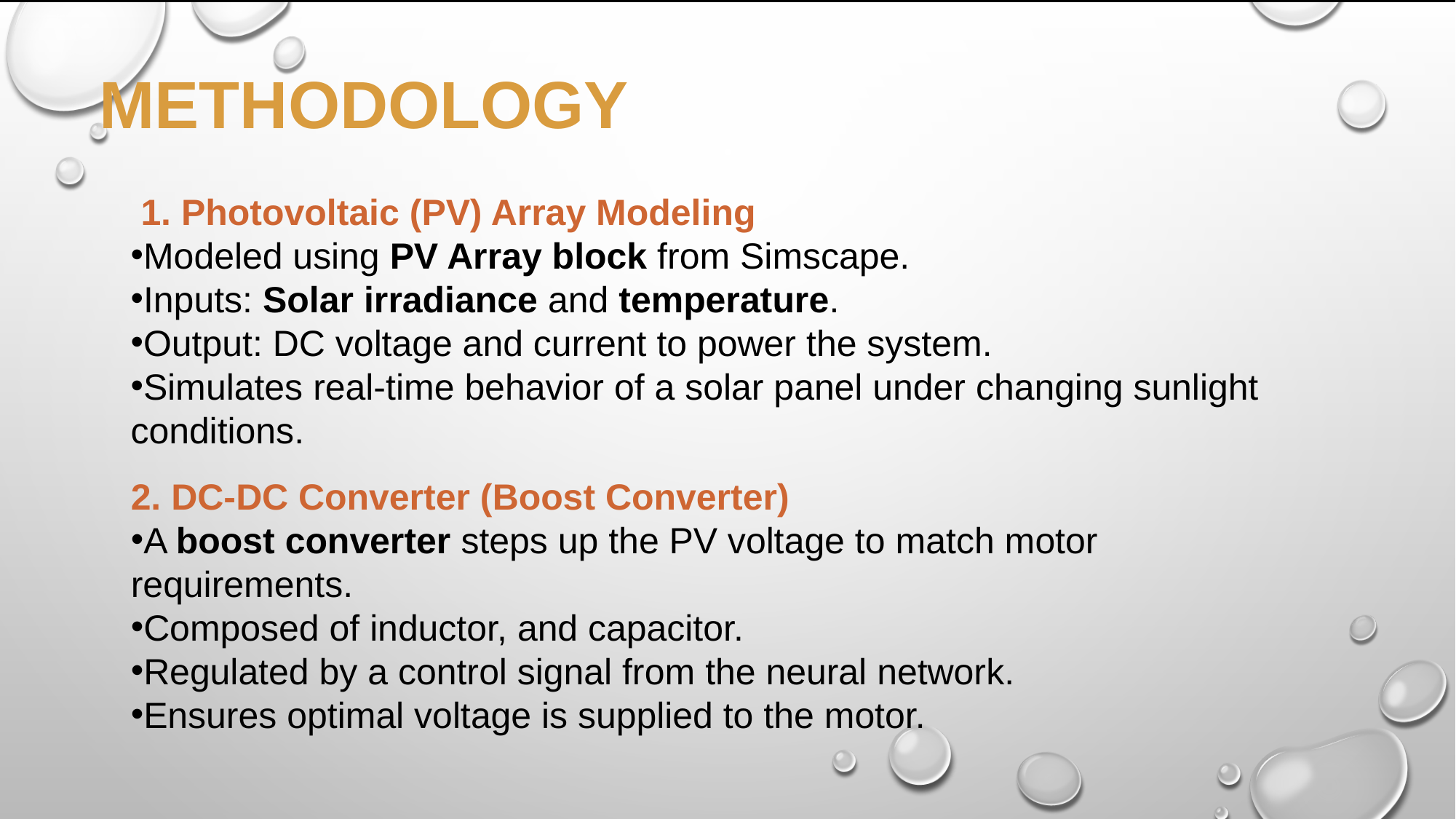

METHODOLOGY
 1. Photovoltaic (PV) Array Modeling
Modeled using PV Array block from Simscape.
Inputs: Solar irradiance and temperature.
Output: DC voltage and current to power the system.
Simulates real-time behavior of a solar panel under changing sunlight conditions.

2. DC-DC Converter (Boost Converter)
A boost converter steps up the PV voltage to match motor requirements.
Composed of inductor, and capacitor.
Regulated by a control signal from the neural network.
Ensures optimal voltage is supplied to the motor.